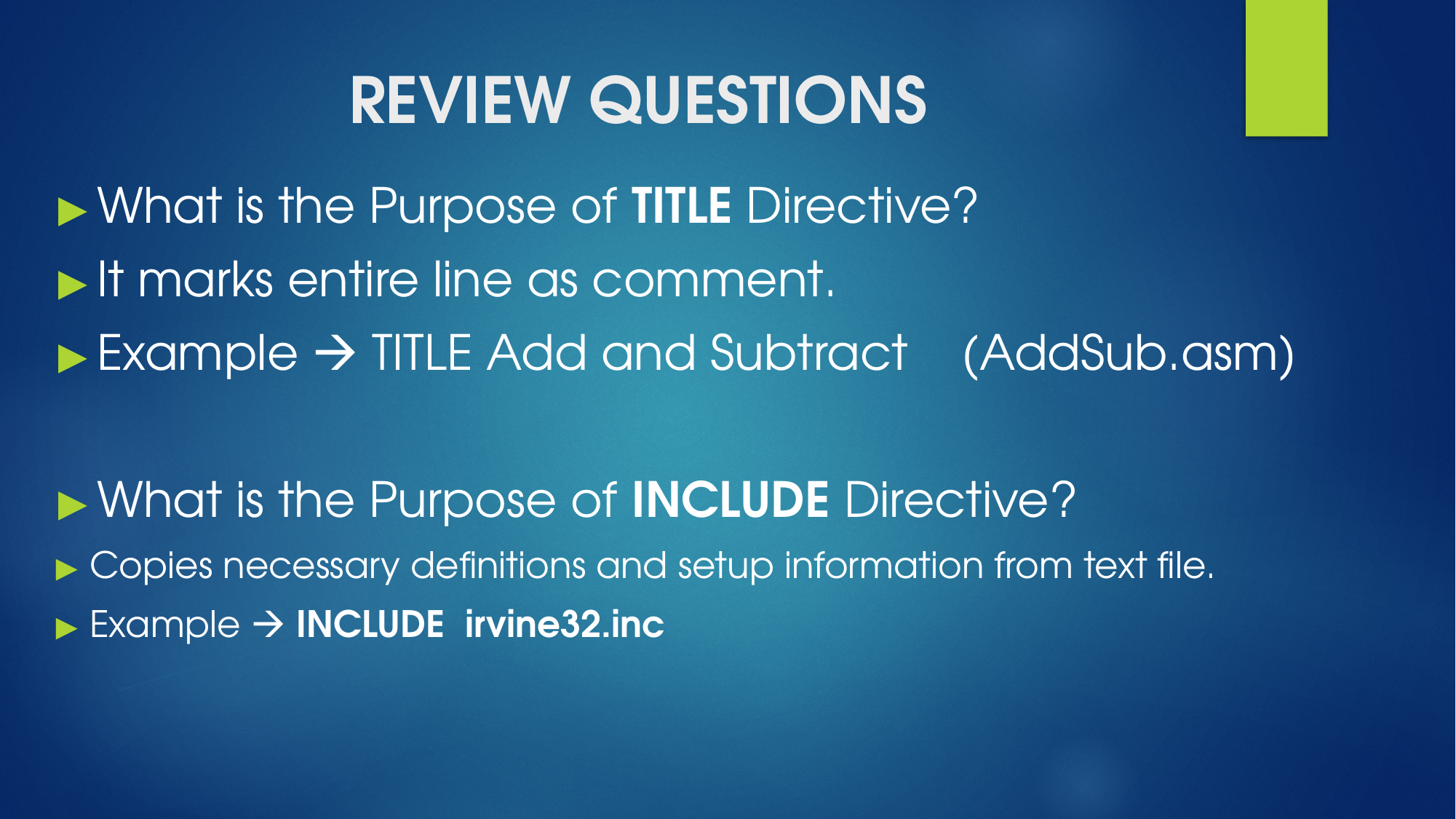

# REVIEW QUESTIONS
What is the Purpose of TITLE Directive?
It marks entire line as comment.
Example 🡪 TITLE Add and Subtract    (AddSub.asm)

What is the Purpose of INCLUDE Directive?
Copies necessary definitions and setup information from text file.
Example 🡪 INCLUDE  irvine32.inc